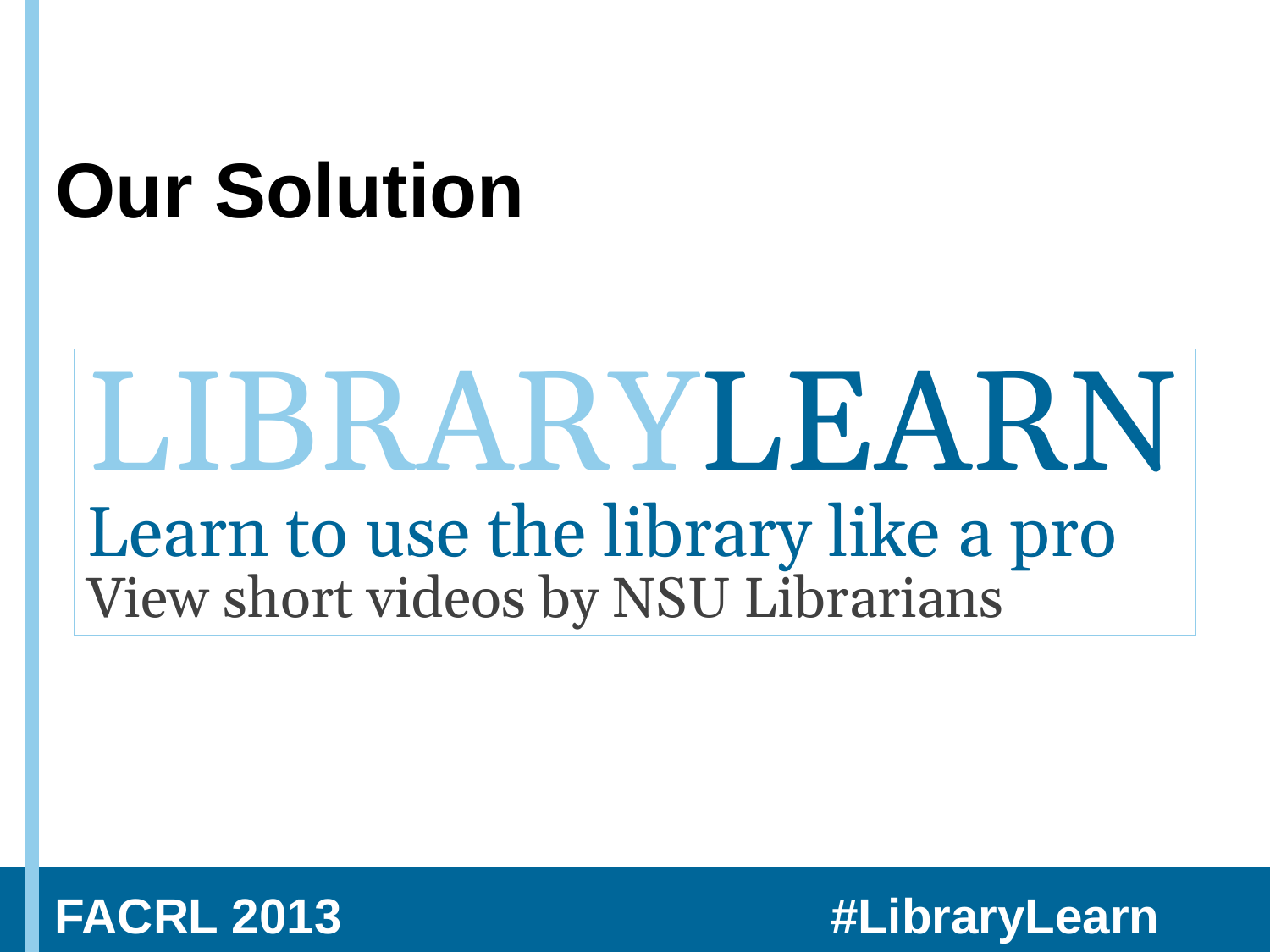

# Our Solution
LIBRARYLEARN
Learn to use the library like a pro
View short videos by NSU Librarians